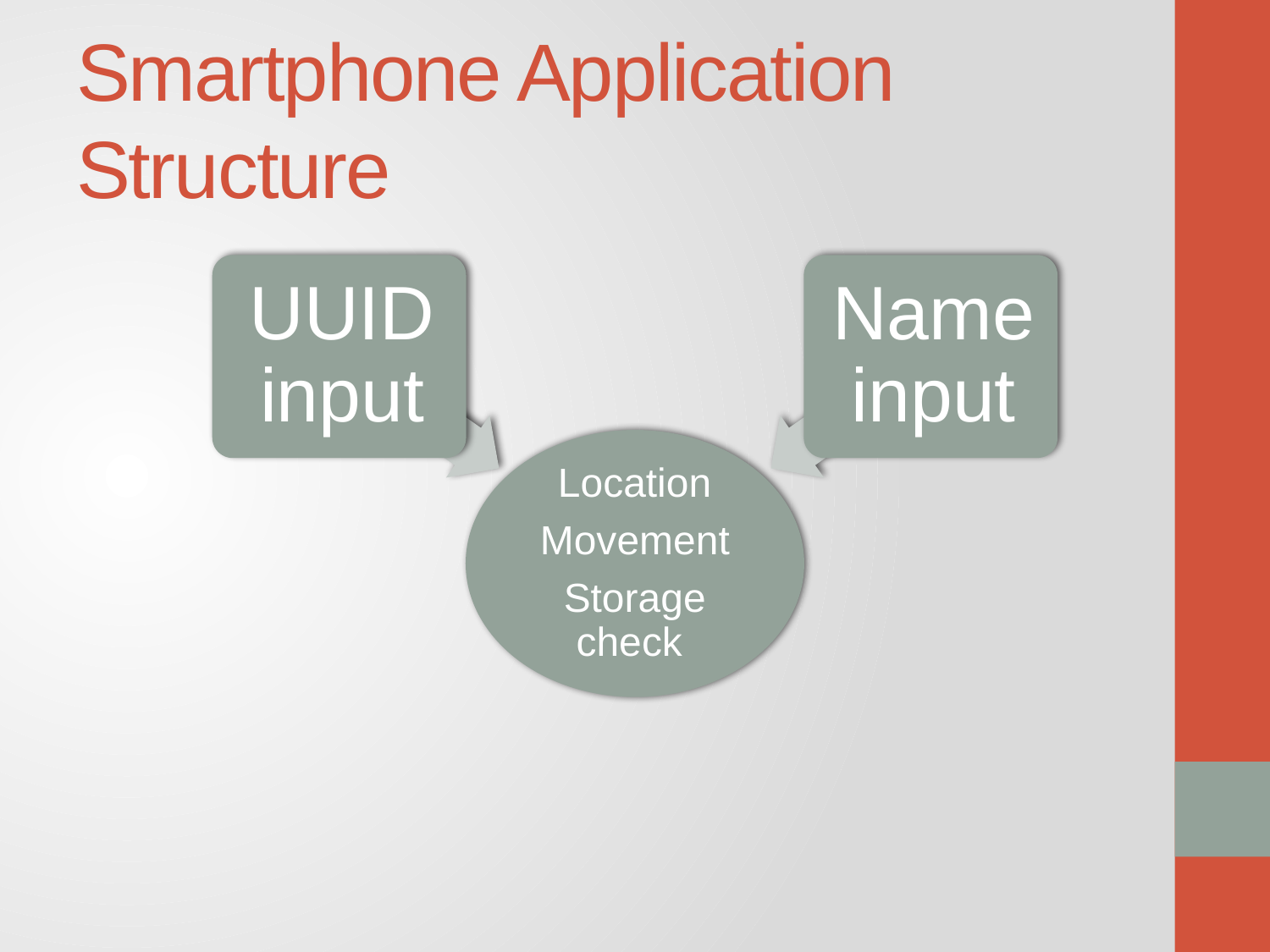

# Smartphone Application Structure
Location
Movement
Storage check
UUID input
Name input